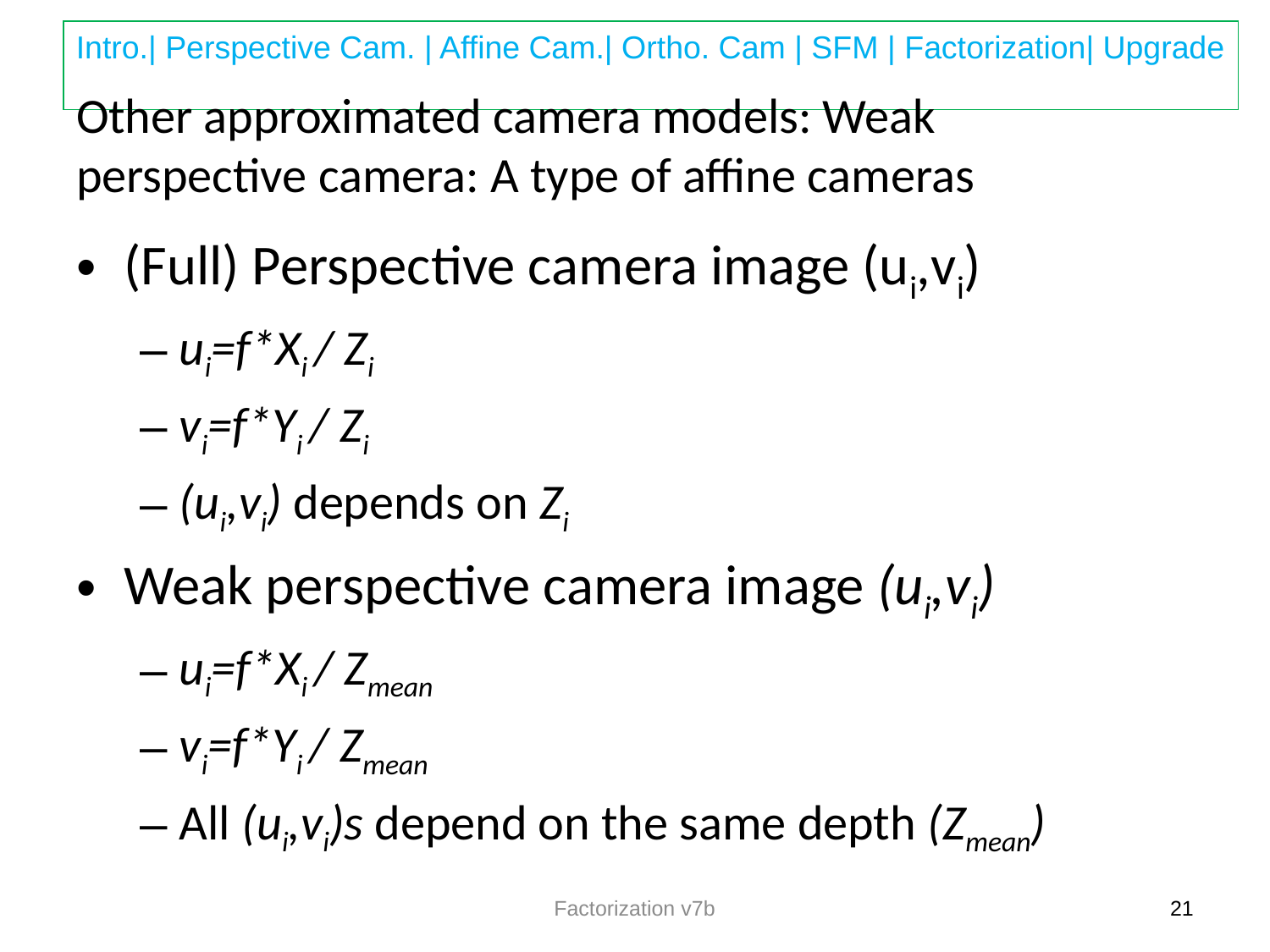

# Other approximated camera models: Weak perspective camera: A type of affine cameras
(Full) Perspective camera image (ui,vi)
ui=f*Xi / Zi
vi=f*Yi / Zi
(ui,vi) depends on Zi
Weak perspective camera image (ui,vi)
ui=f*Xi / Zmean
vi=f*Yi / Zmean
All (ui,vi)s depend on the same depth (Zmean)
Factorization v7b
21